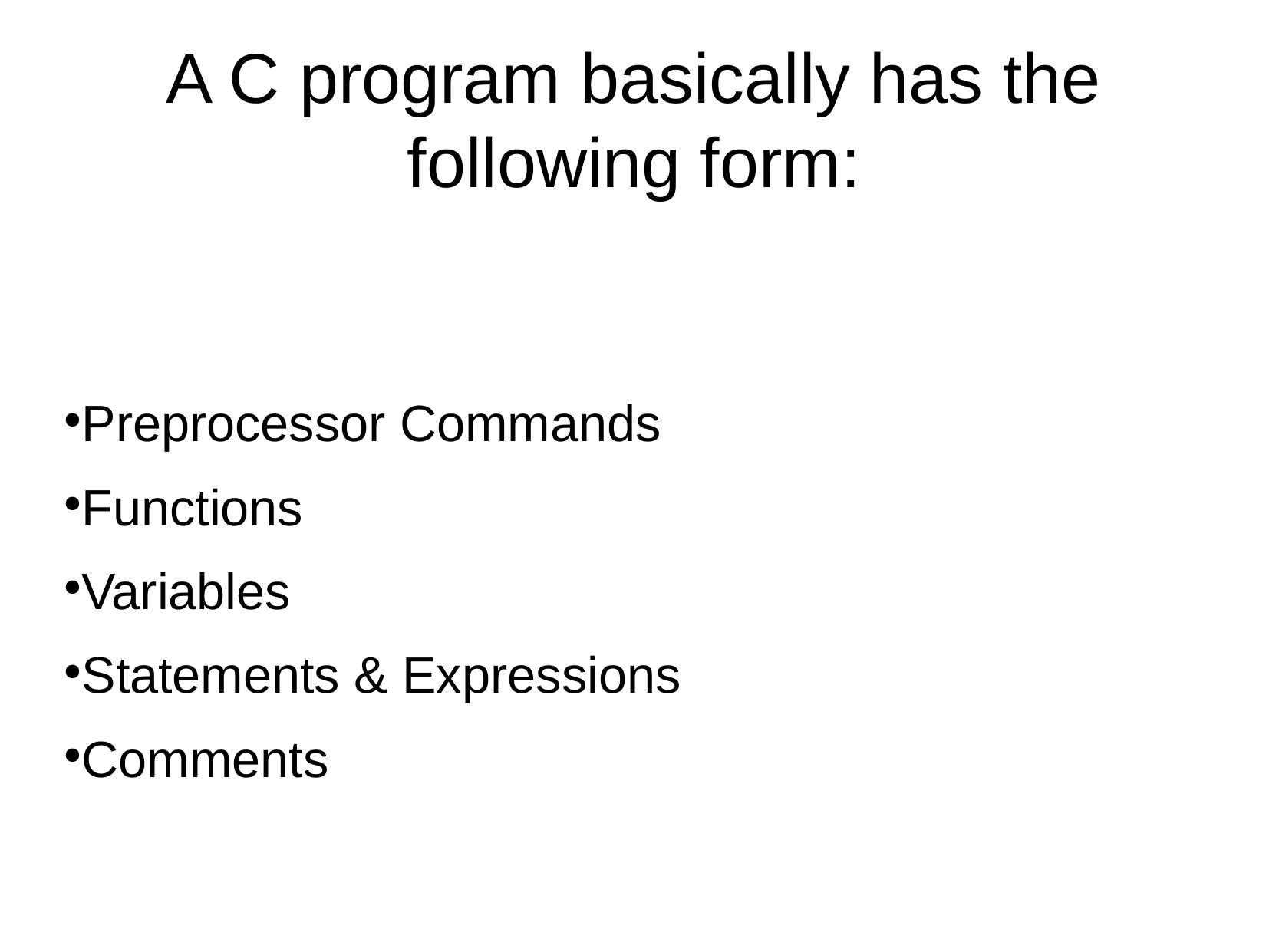

A C program basically has the following form:

Preprocessor Commands
Functions
Variables
Statements & Expressions
Comments